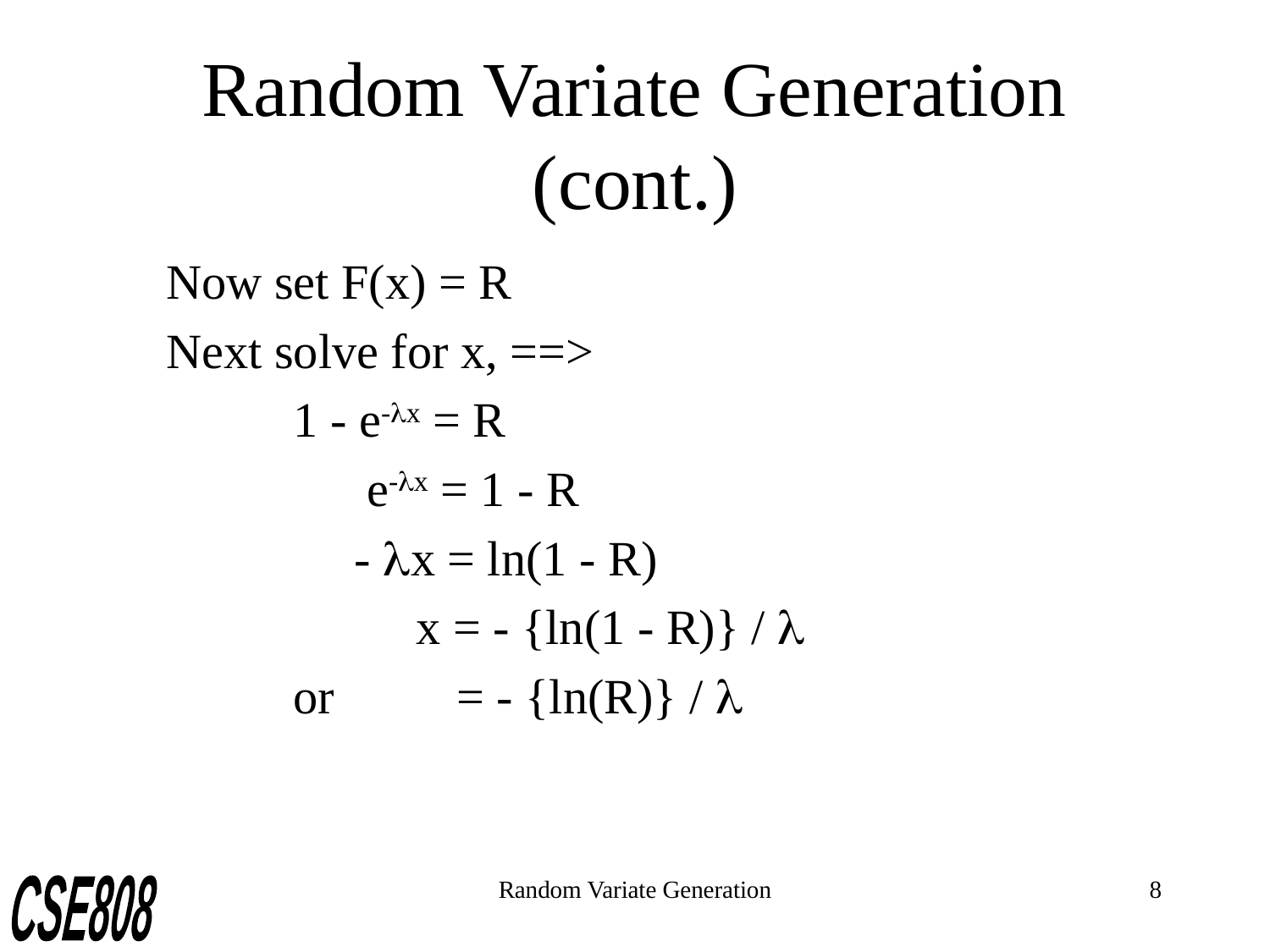

# Random Variate Generation (cont.)
	Now set F(x) = R
	Next solve for x, ==>
		1 - e-λx = R
		      e-λx = 1 - R
		     - λx = ln(1 - R)
		          x = - {ln(1 - R)} / λ
		or  	   = - {ln(R)} / λ
Random Variate Generation
8